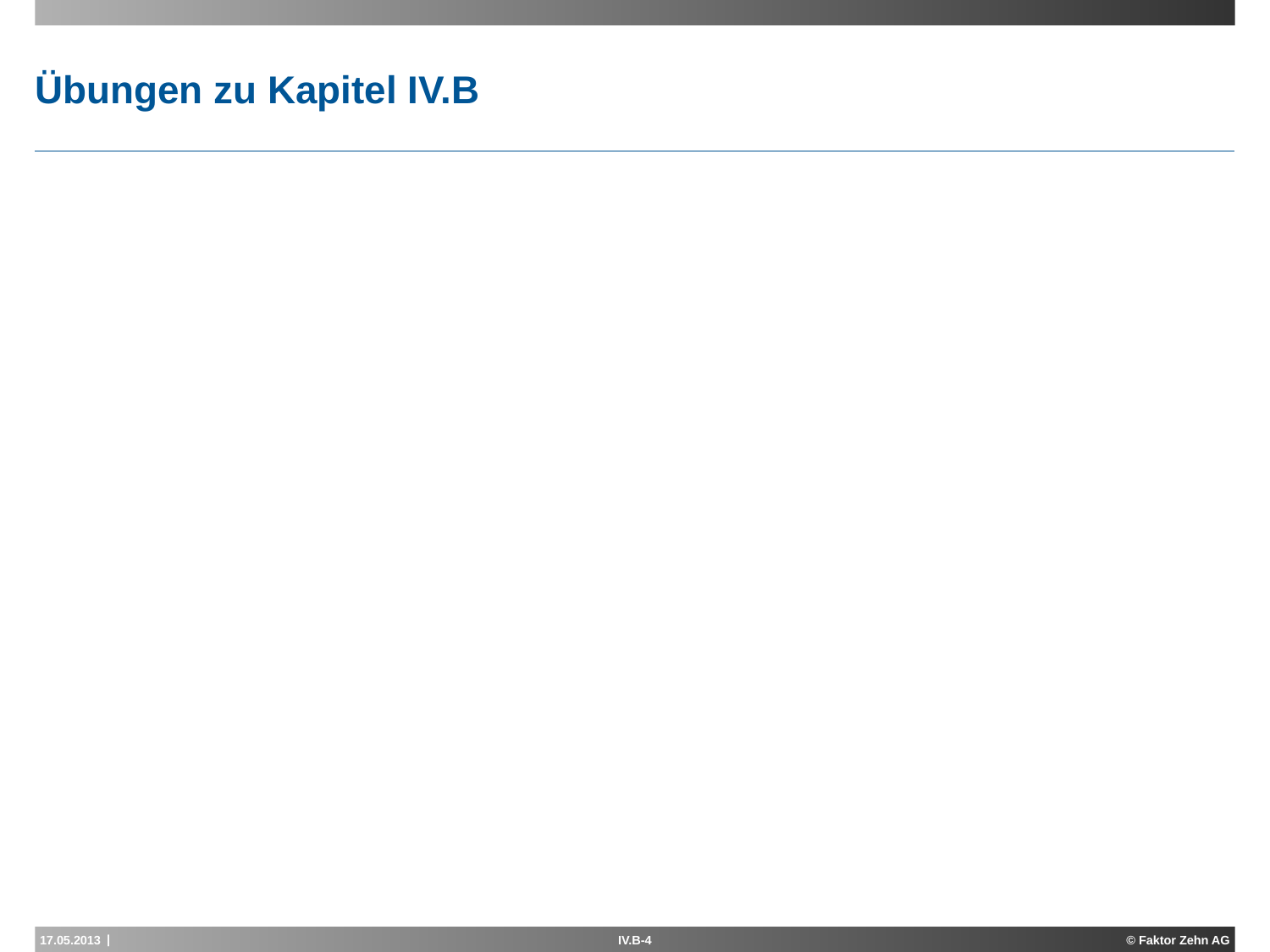

# Übungen zu Kapitel IV.B
17.05.2013
IV.B-4